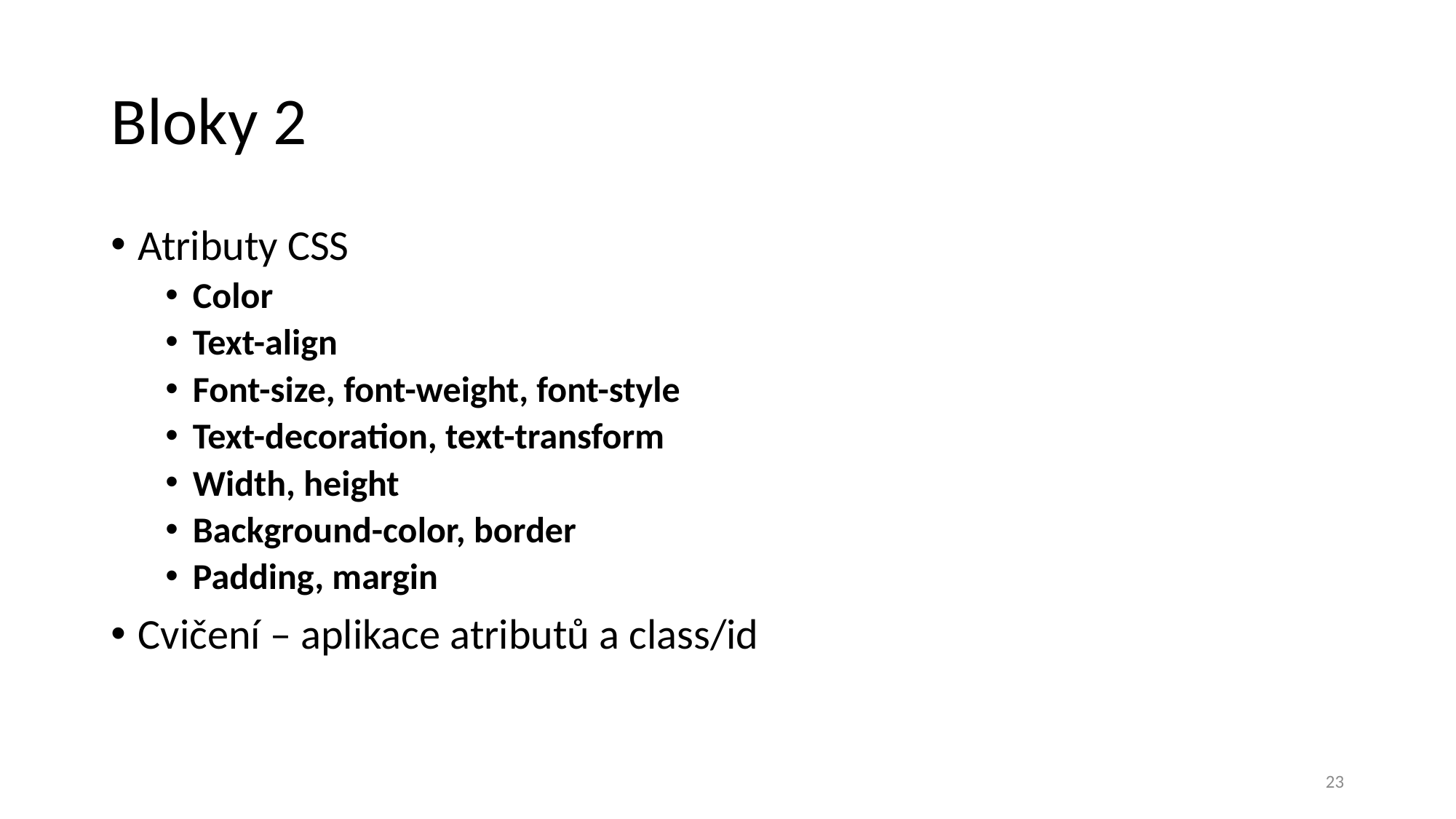

# Bloky 2
Atributy CSS
Color
Text-align
Font-size, font-weight, font-style
Text-decoration, text-transform
Width, height
Background-color, border
Padding, margin
Cvičení – aplikace atributů a class/id
23